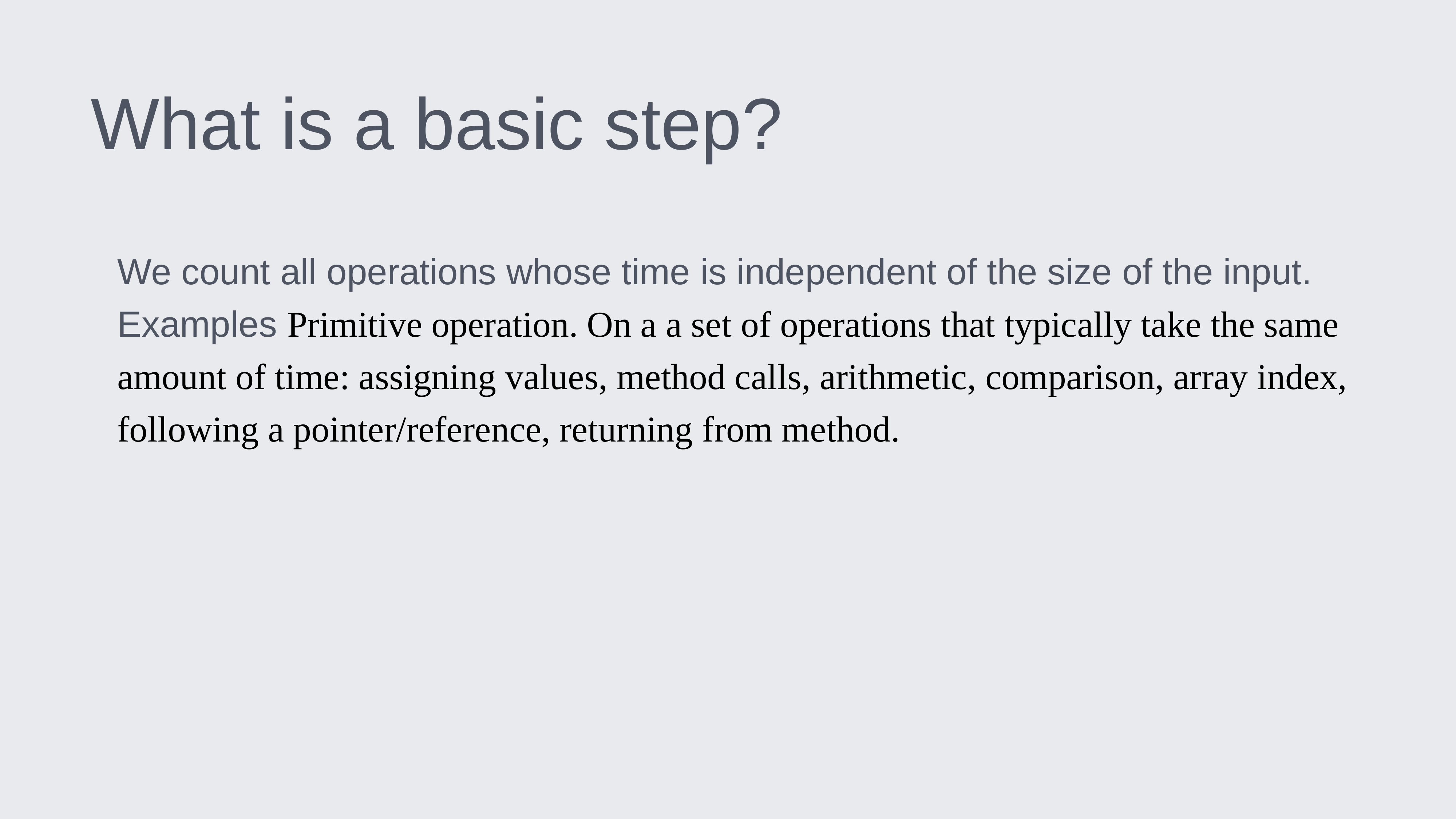

What is a basic step?

We count all operations whose time is independent of the size of the input.
Examples Primitive operation. On a a set of operations that typically take the same amount of time: assigning values, method calls, arithmetic, comparison, array index, following a pointer/reference, returning from method.